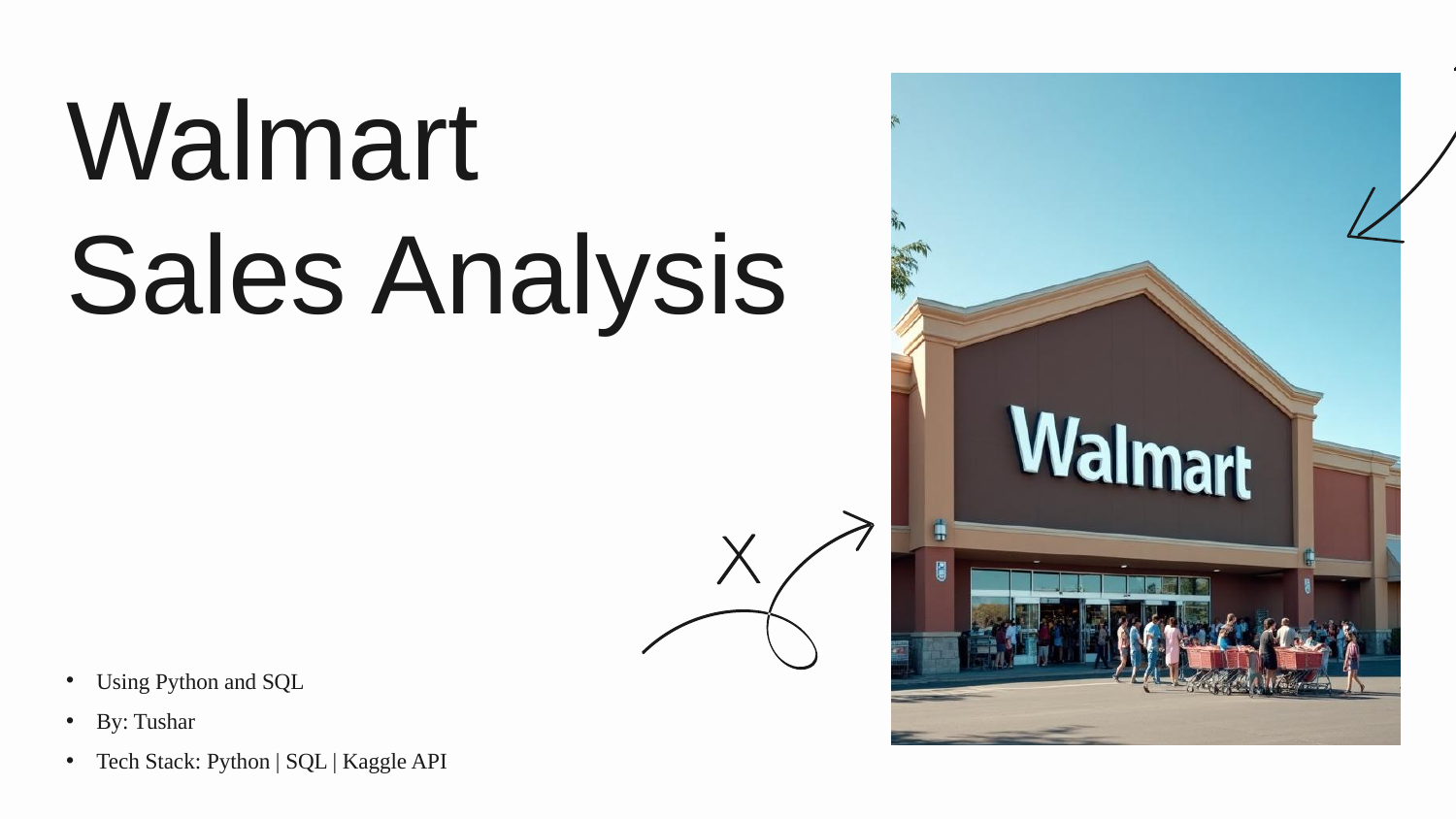

# Walmart Sales Analysis

Jenna Doe
Using Python and SQL
By: Tushar
Tech Stack: Python | SQL | Kaggle API